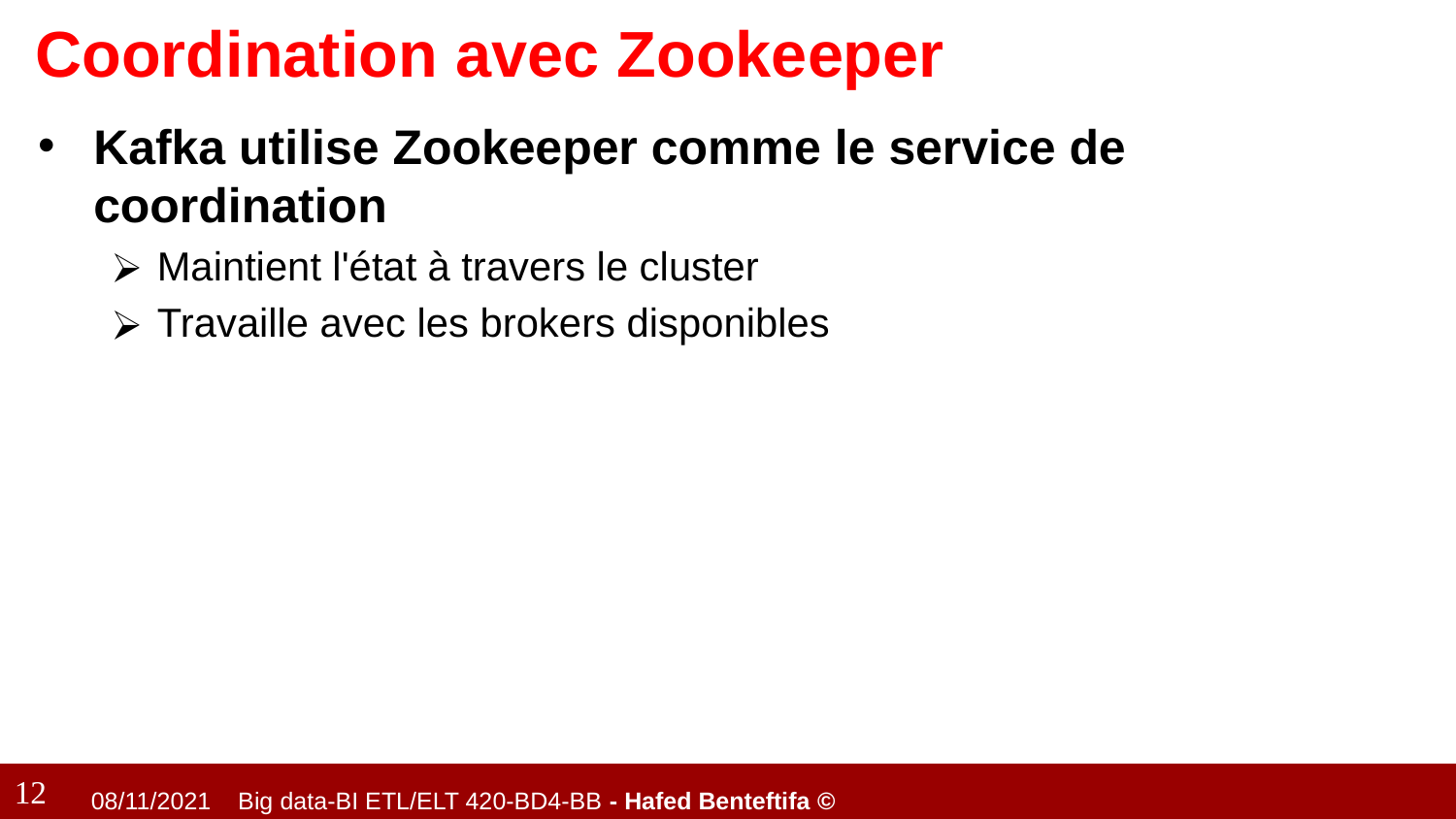

# Coordination avec Zookeeper
Kafka utilise Zookeeper comme le service de coordination
Maintient l'état à travers le cluster
Travaille avec les brokers disponibles